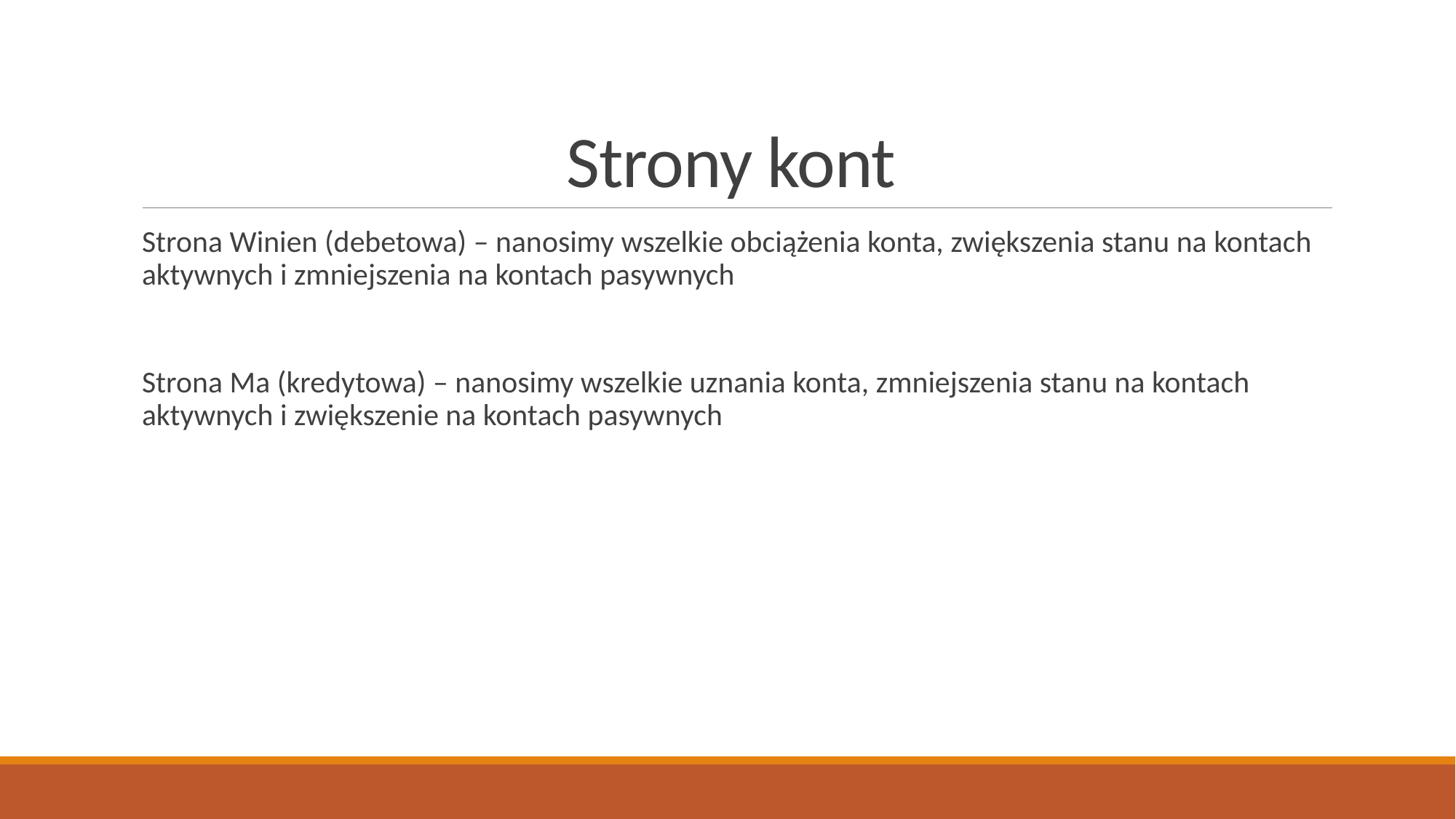

# Strony kont
Strona Winien (debetowa) – nanosimy wszelkie obciążenia konta, zwiększenia stanu na kontach aktywnych i zmniejszenia na kontach pasywnych

Strona Ma (kredytowa) – nanosimy wszelkie uznania konta, zmniejszenia stanu na kontach aktywnych i zwiększenie na kontach pasywnych